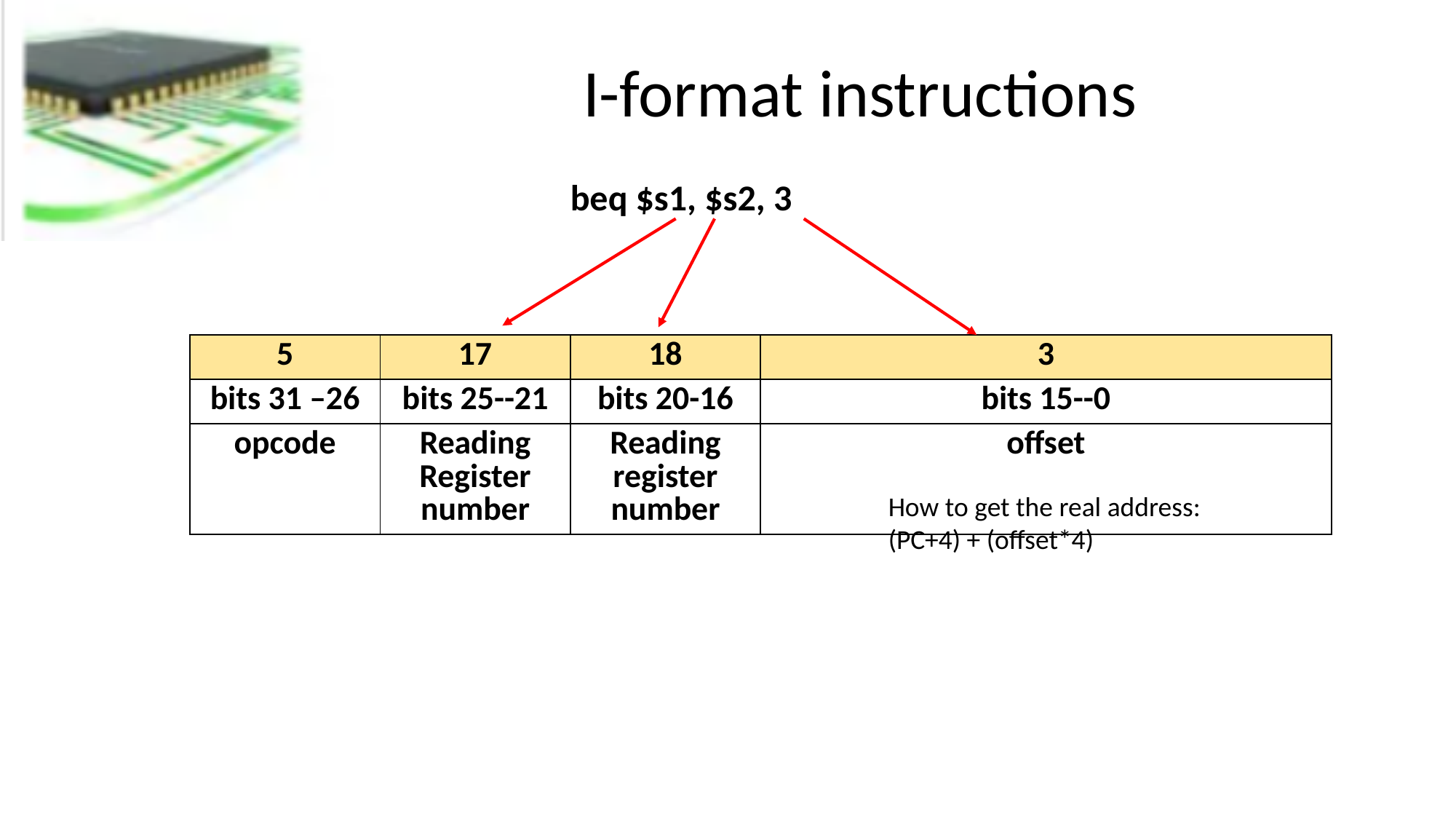

# I-format instructions
beq $s1, $s2, 3
| 5 | 17 | 18 | 3 |
| --- | --- | --- | --- |
| bits 31 –26 | bits 25--21 | bits 20-16 | bits 15--0 |
| opcode | Reading Register number | Reading register number | offset |
How to get the real address:
(PC+4) + (offset*4)